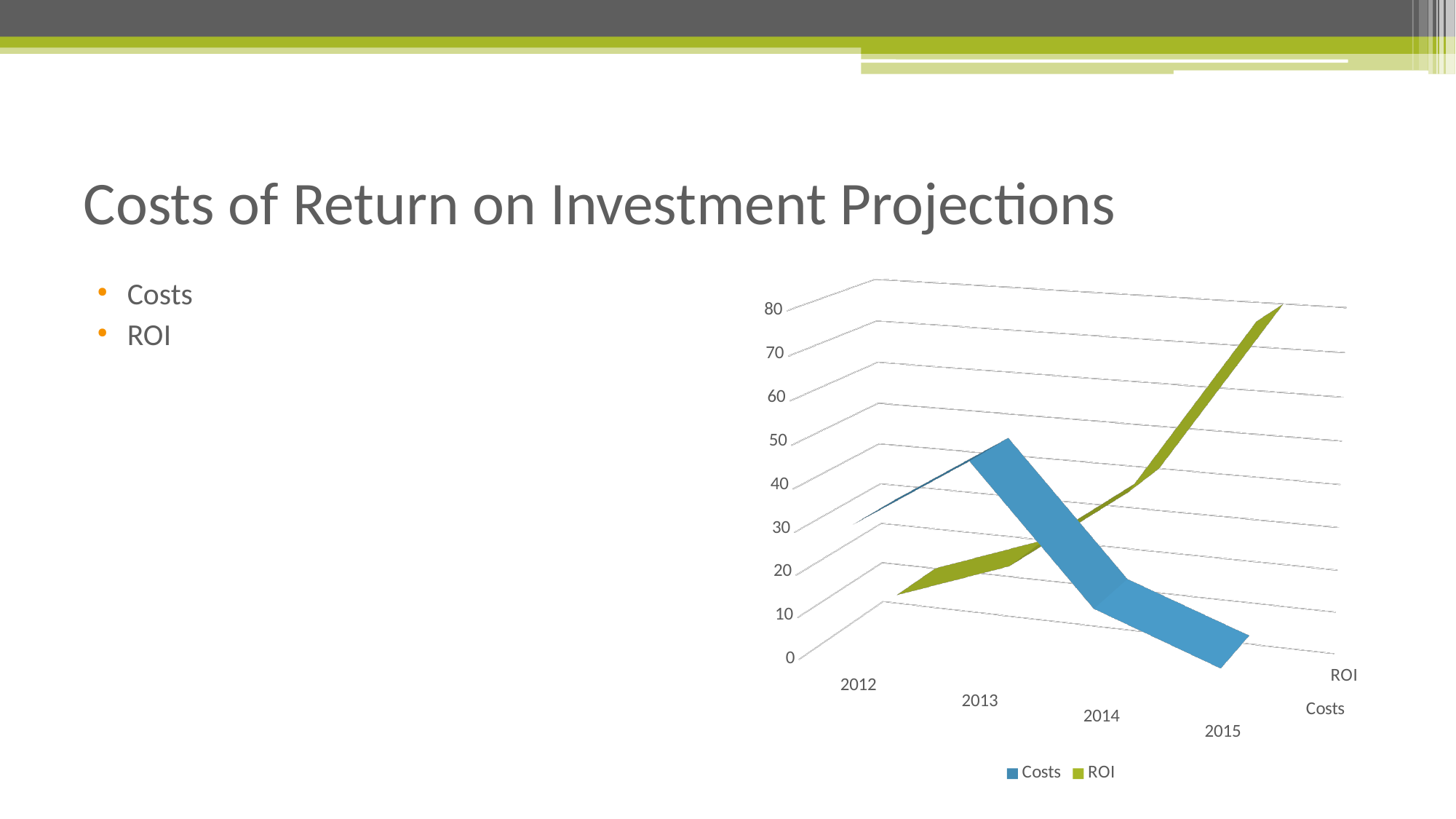

# Costs of Return on Investment Projections
Costs
ROI

[unsupported chart]